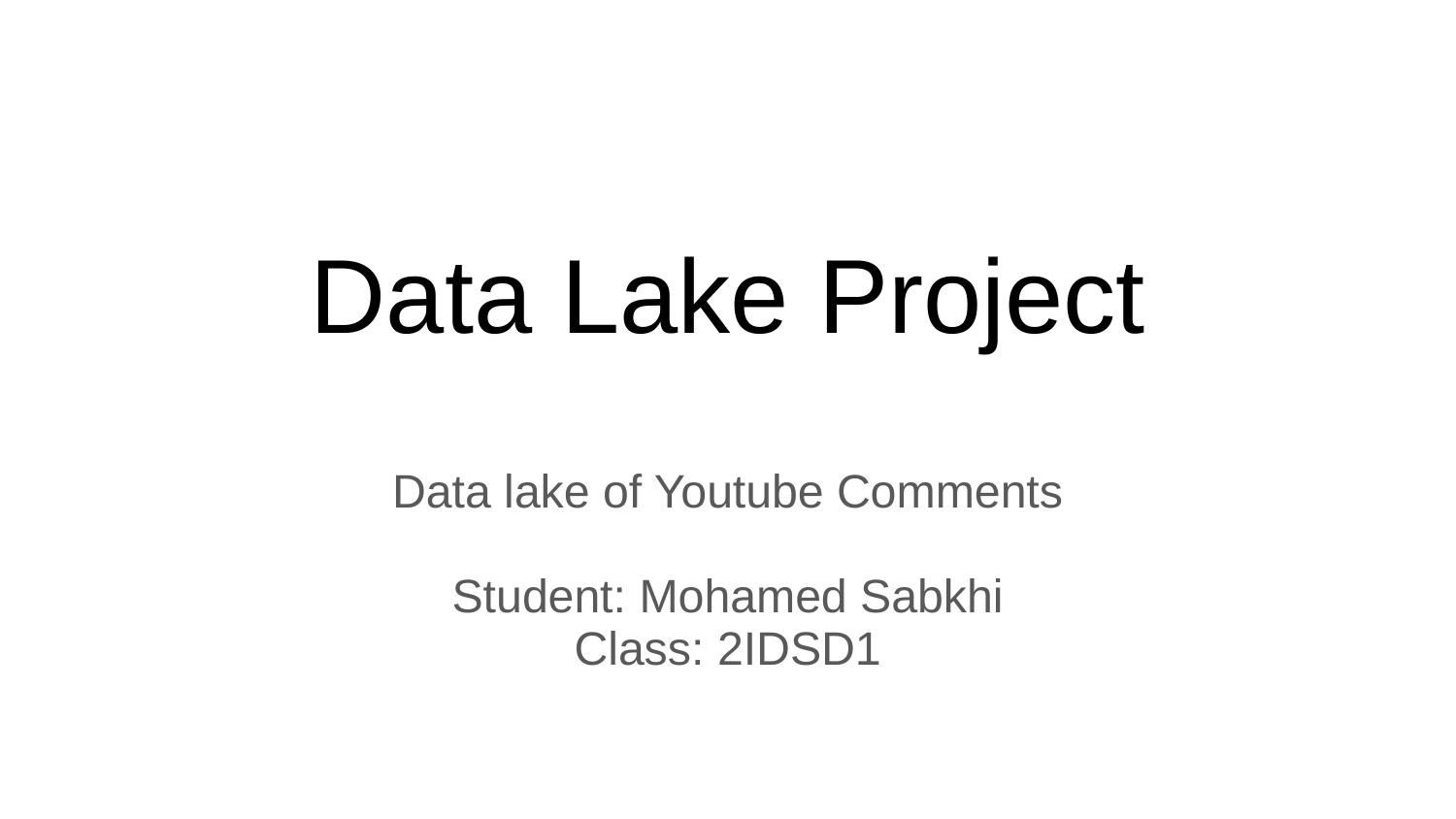

# Data Lake Project
Data lake of Youtube Comments

Student: Mohamed Sabkhi
Class: 2IDSD1